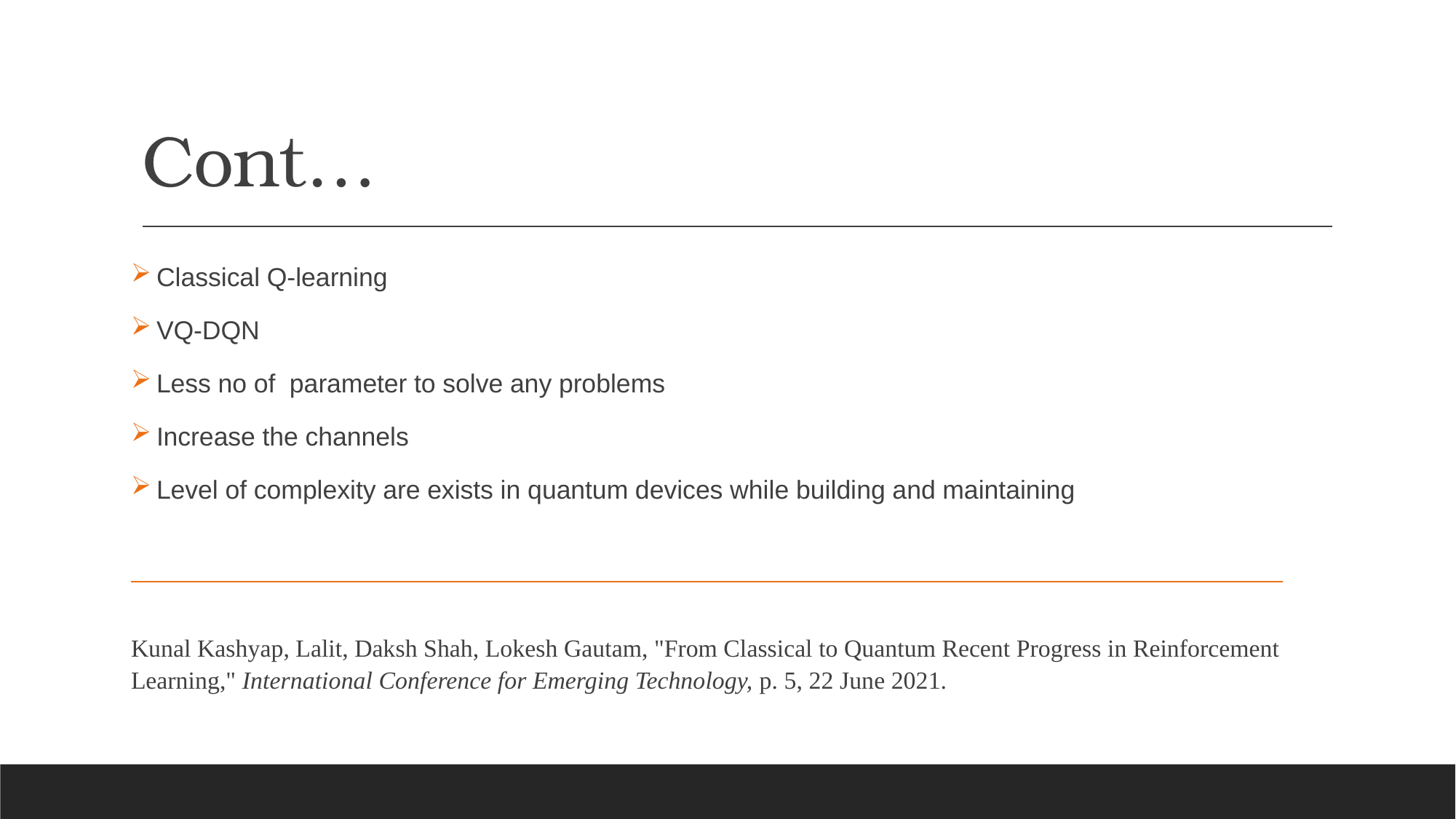

# Cont…
 Classical Q-learning
 VQ-DQN
 Less no of  parameter to solve any problems
 Increase the channels
 Level of complexity are exists in quantum devices while building and maintaining

Kunal Kashyap, Lalit, Daksh Shah, Lokesh Gautam, "From Classical to Quantum Recent Progress in Reinforcement Learning," International Conference for Emerging Technology, p. 5, 22 June 2021.